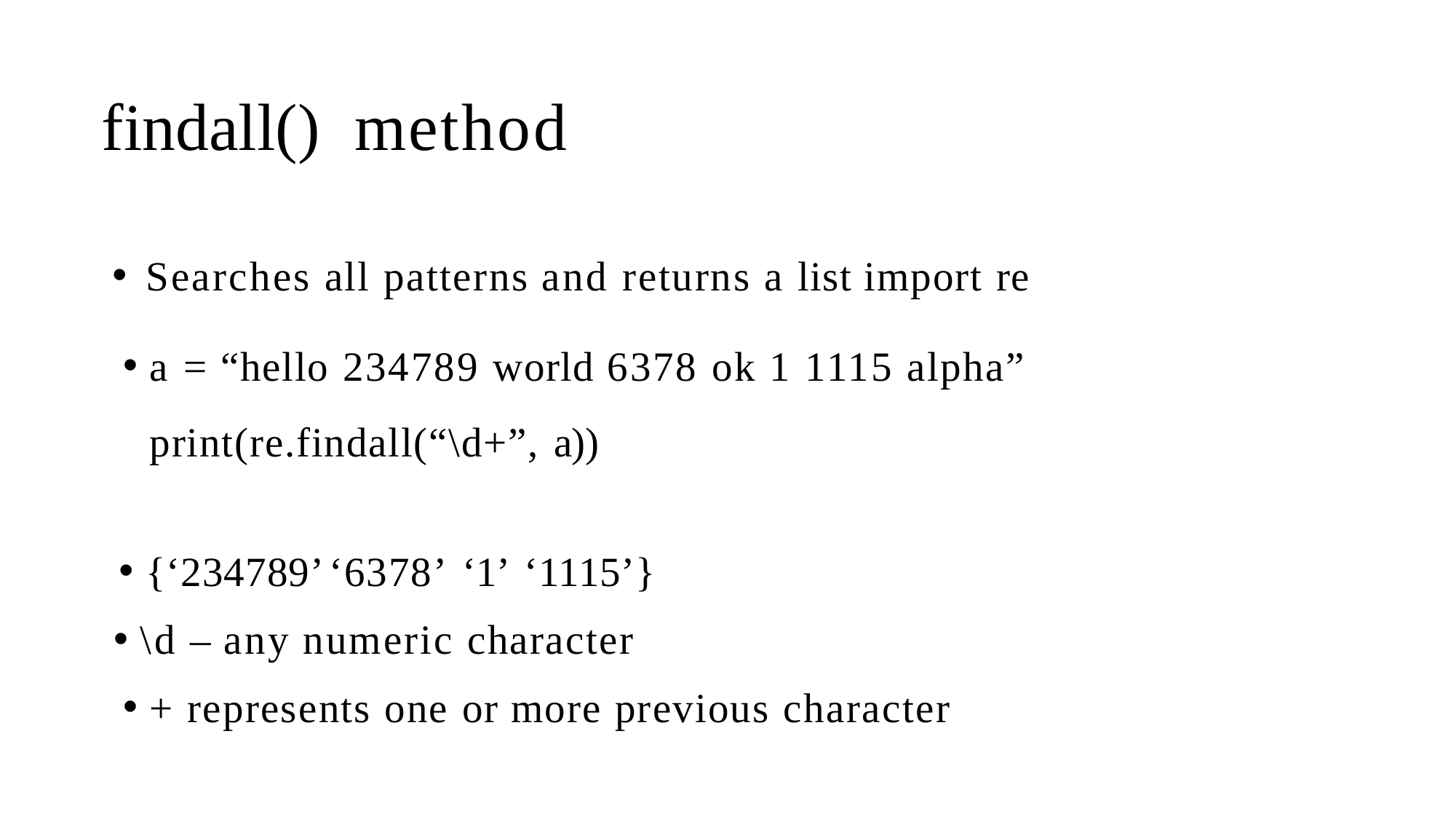

# findall()  method
Searches all patterns and returns a list import re
a = “hello 234789 world 6378 ok 1 1115 alpha” print(re.findall(“\d+”, a))

{‘234789’	‘6378’ ‘1’ ‘1115’}
\d – any numeric character
+ represents one or more previous character